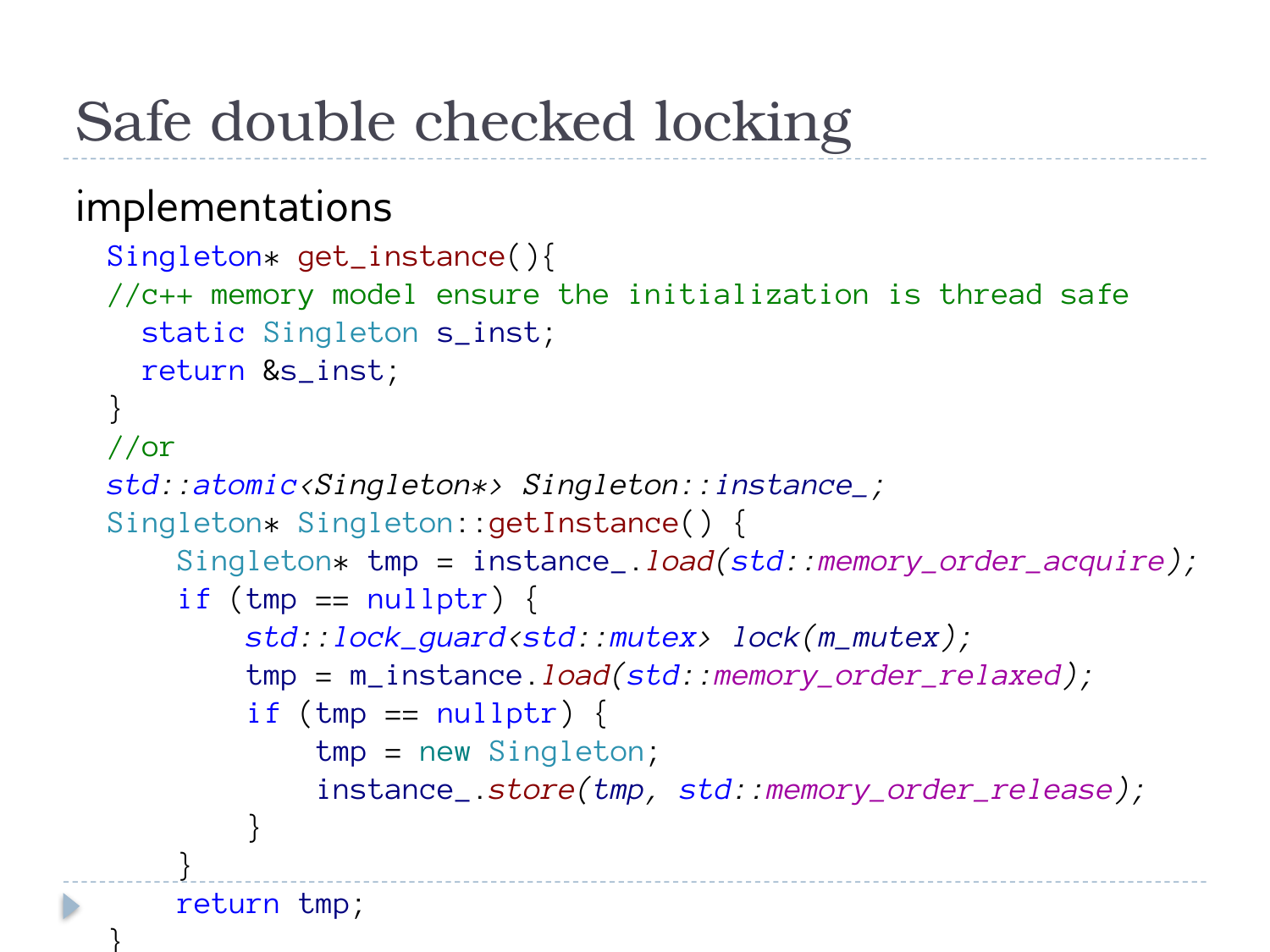

# Safe double checked locking
implementations
Singleton* get_instance(){
//c++ memory model ensure the initialization is thread safe
  static Singleton s_inst;
  return &s_inst;
}
//or
std::atomic<Singleton*> Singleton::instance_;
Singleton* Singleton::getInstance() {
    Singleton* tmp = instance_.load(std::memory_order_acquire);
    if (tmp == nullptr) {
        std::lock_guard<std::mutex> lock(m_mutex);
        tmp = m_instance.load(std::memory_order_relaxed);
        if (tmp == nullptr) {
            tmp = new Singleton;
            instance_.store(tmp, std::memory_order_release);
        }
    }
    return tmp;
}